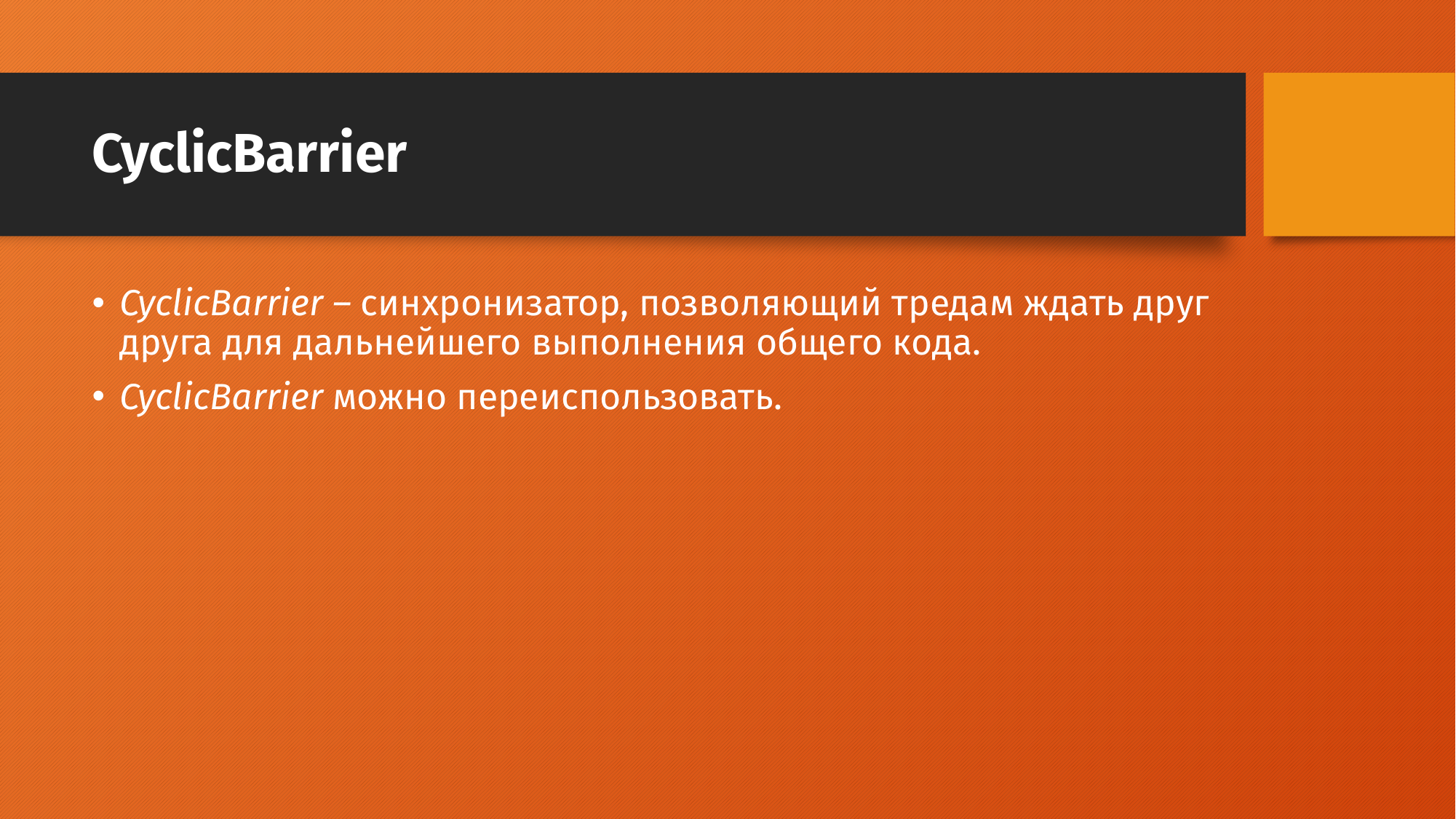

# CyclicBarrier
CyclicBarrier – синхронизатор, позволяющий тредам ждать друг друга для дальнейшего выполнения общего кода.
CyclicBarrier можно переиспользовать.